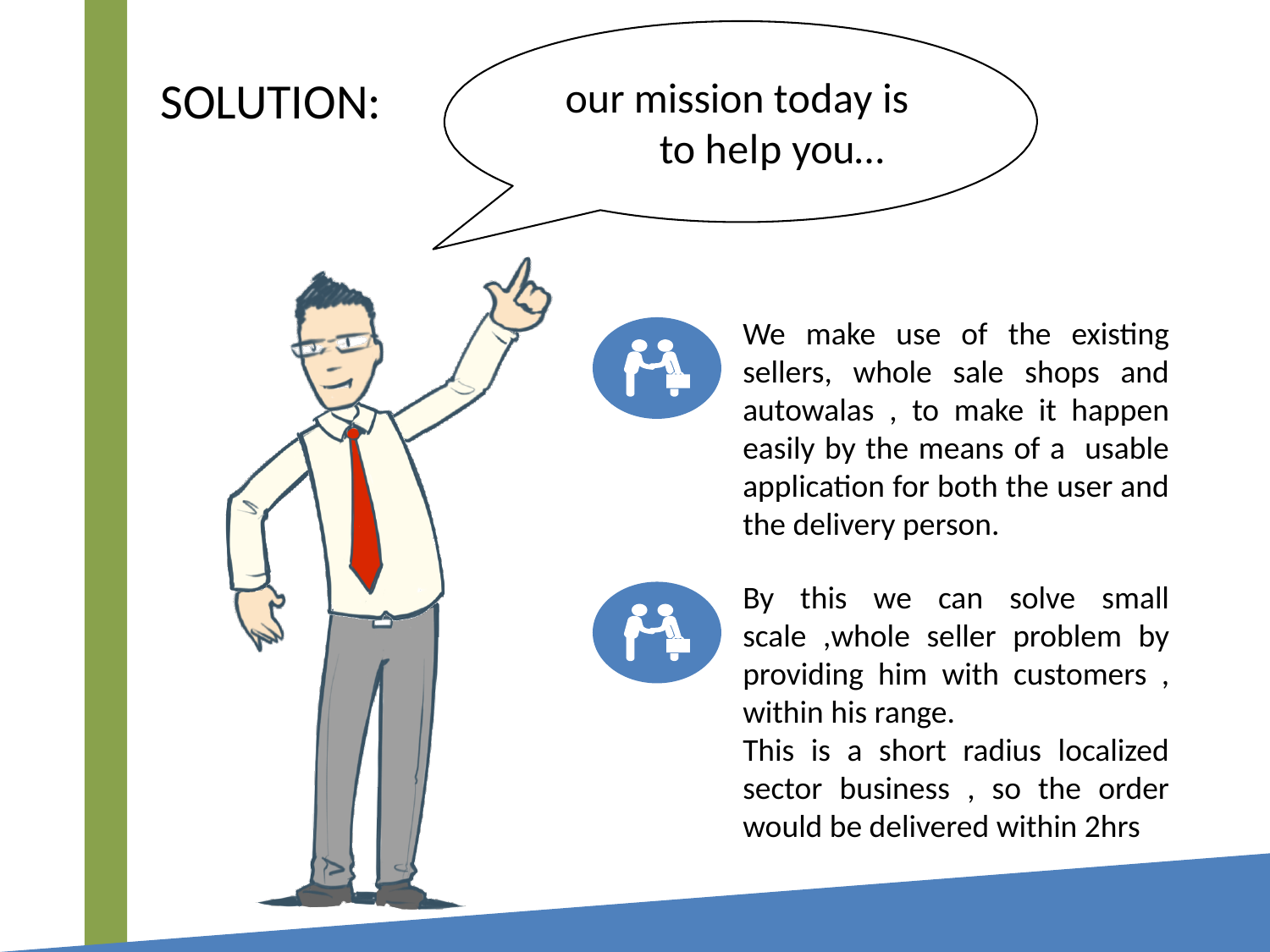

SOLUTION:
our mission today is  to help you…

We make use of the existing sellers, whole sale shops and autowalas , to make it happen easily by the means of a  usable application for both the user and the delivery person.

By this we can solve small scale ,whole seller problem by providing him with customers , within his range.
This is a short radius localized sector business , so the order would be delivered within 2hrs